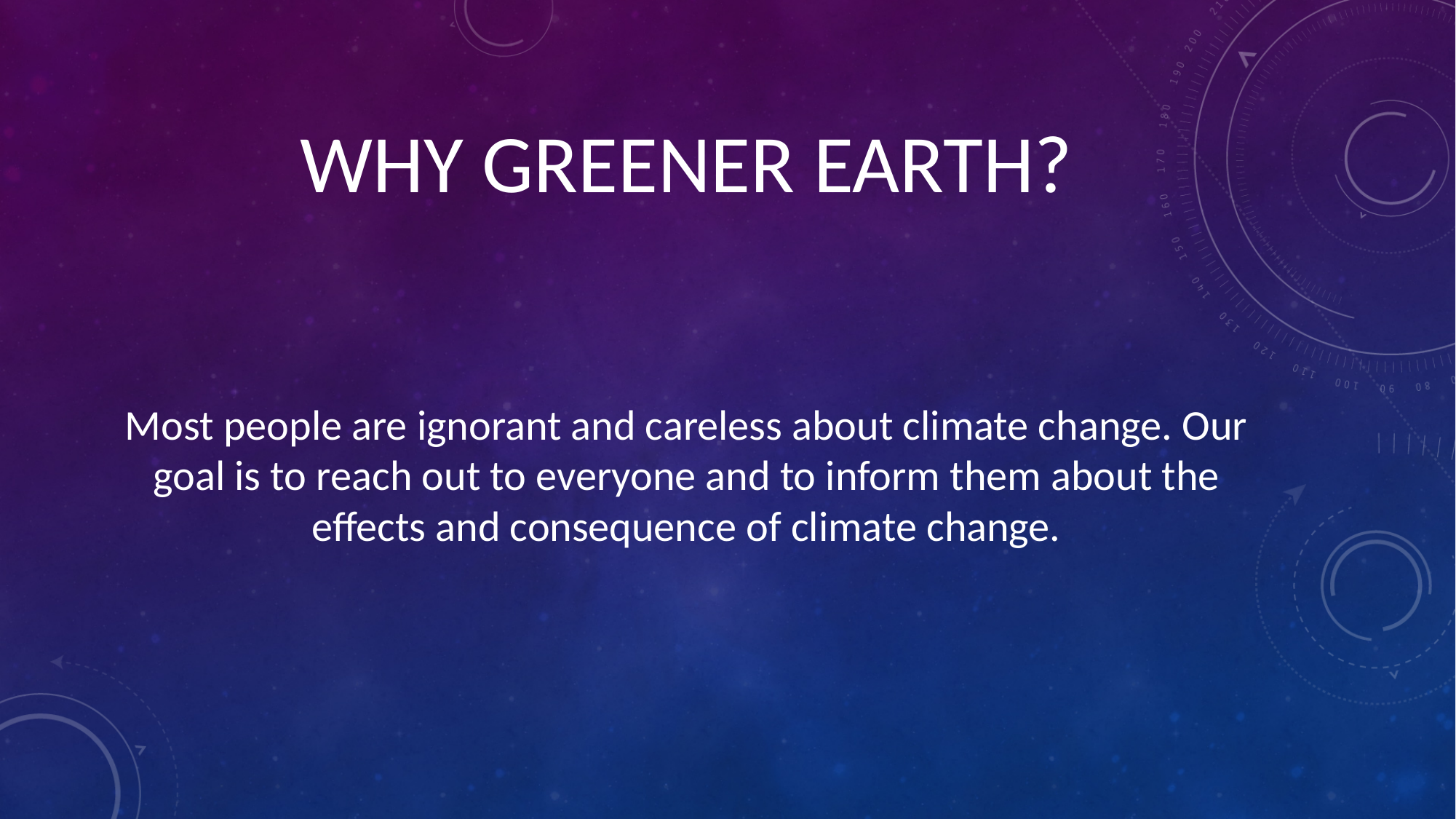

# Why greener earth?
Most people are ignorant and careless about climate change. Our goal is to reach out to everyone and to inform them about the effects and consequence of climate change.